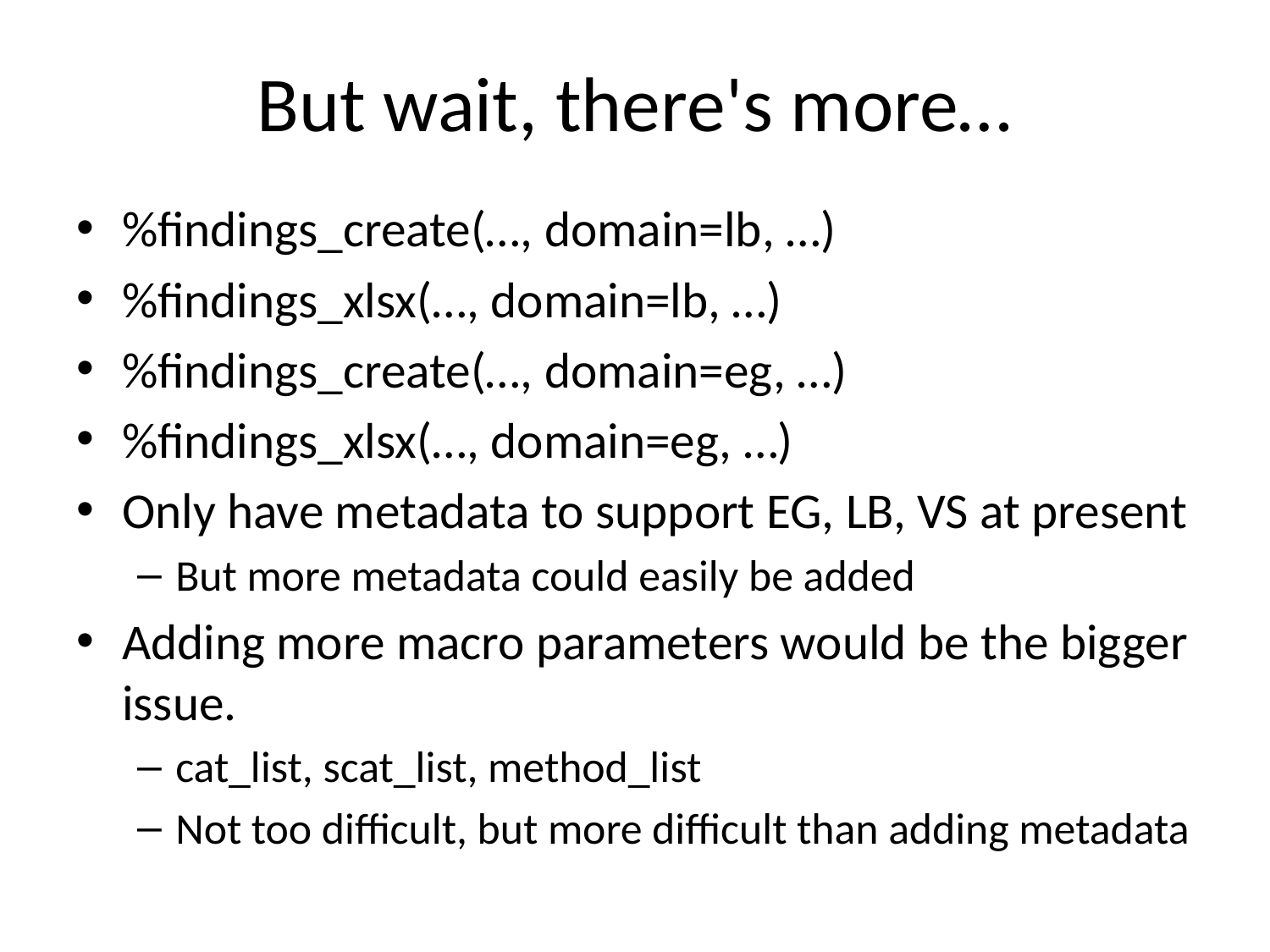

# But wait, there's more…
%findings_create(…, domain=lb, …)
%findings_xlsx(…, domain=lb, …)
%findings_create(…, domain=eg, …)
%findings_xlsx(…, domain=eg, …)
Only have metadata to support EG, LB, VS at present
But more metadata could easily be added
Adding more macro parameters would be the bigger issue.
cat_list, scat_list, method_list
Not too difficult, but more difficult than adding metadata